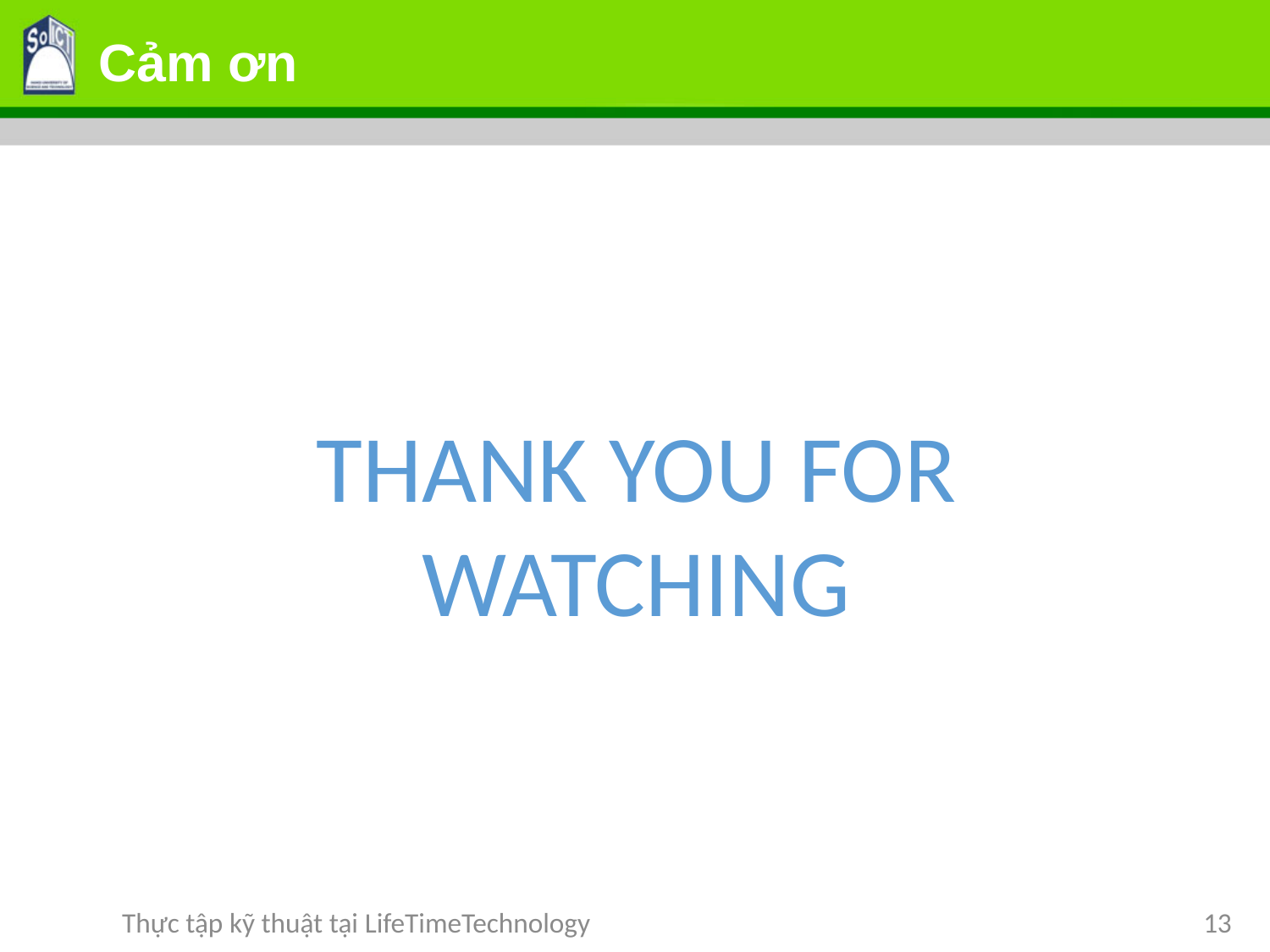

# Cảm ơn

THANK YOU FOR WATCHING
Thực tập kỹ thuật tại LifeTimeTechnology
13